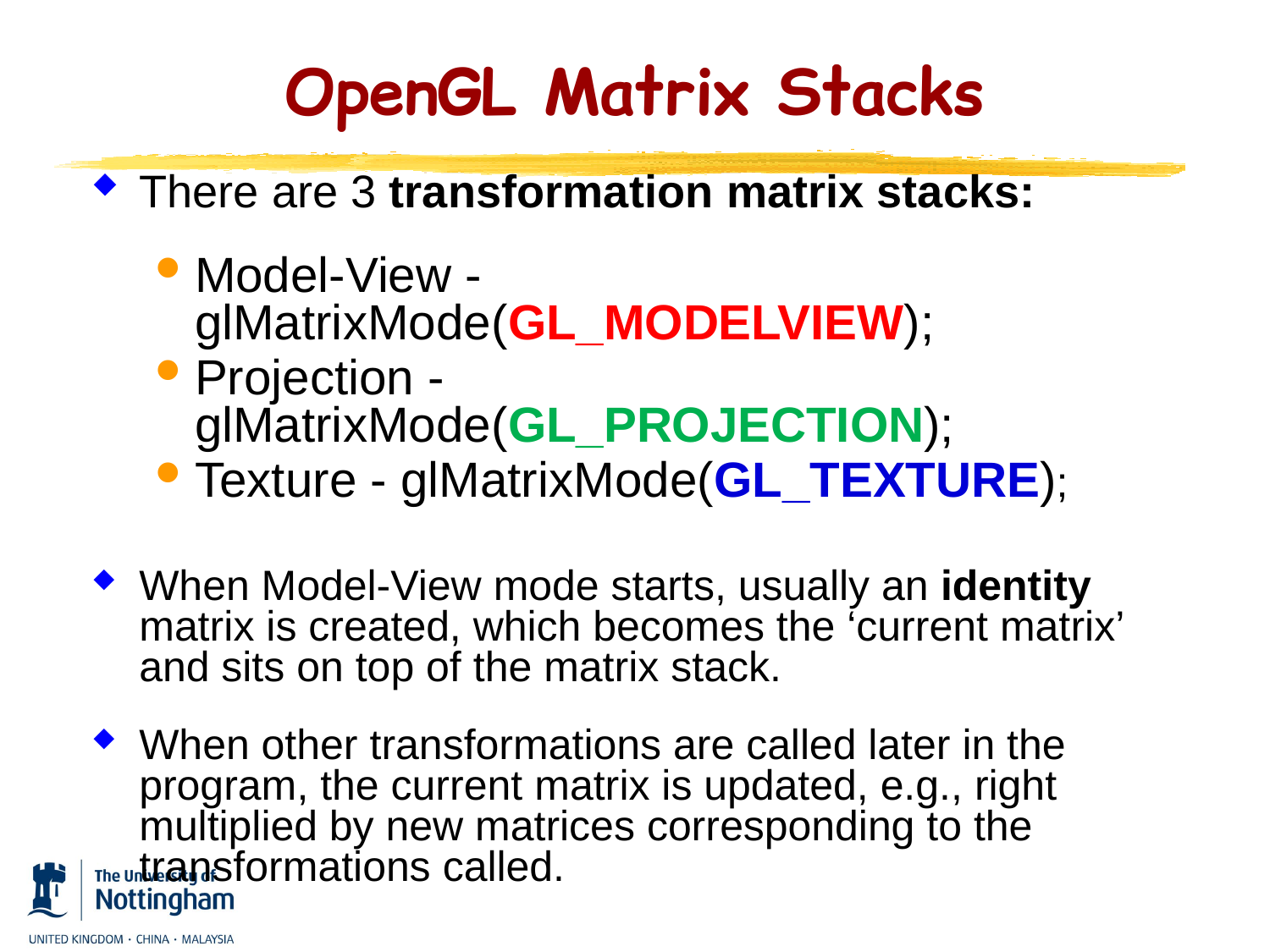

# OpenGL Matrix Stacks
There are 3 transformation matrix stacks:

Model-View - glMatrixMode(GL_MODELVIEW);
Projection - glMatrixMode(GL_PROJECTION);
Texture - glMatrixMode(GL_TEXTURE);

When Model-View mode starts, usually an identity matrix is created, which becomes the ‘current matrix’ and sits on top of the matrix stack.

When other transformations are called later in the program, the current matrix is updated, e.g., right multiplied by new matrices corresponding to the transformations called.